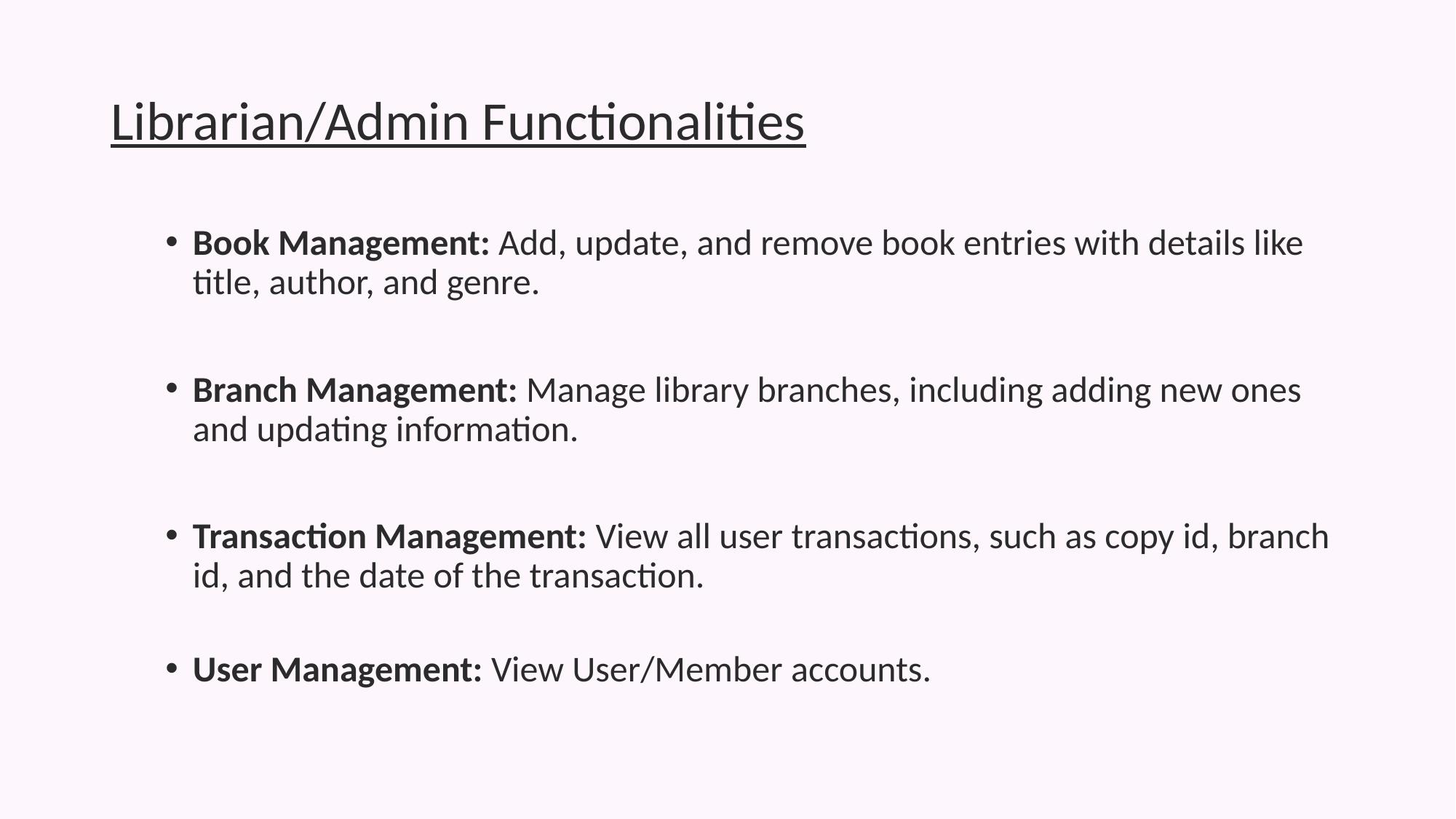

# Librarian/Admin Functionalities
Book Management: Add, update, and remove book entries with details like title, author, and genre.

Branch Management: Manage library branches, including adding new ones and updating information.

Transaction Management: View all user transactions, such as copy id, branch id, and the date of the transaction.

User Management: View User/Member accounts.